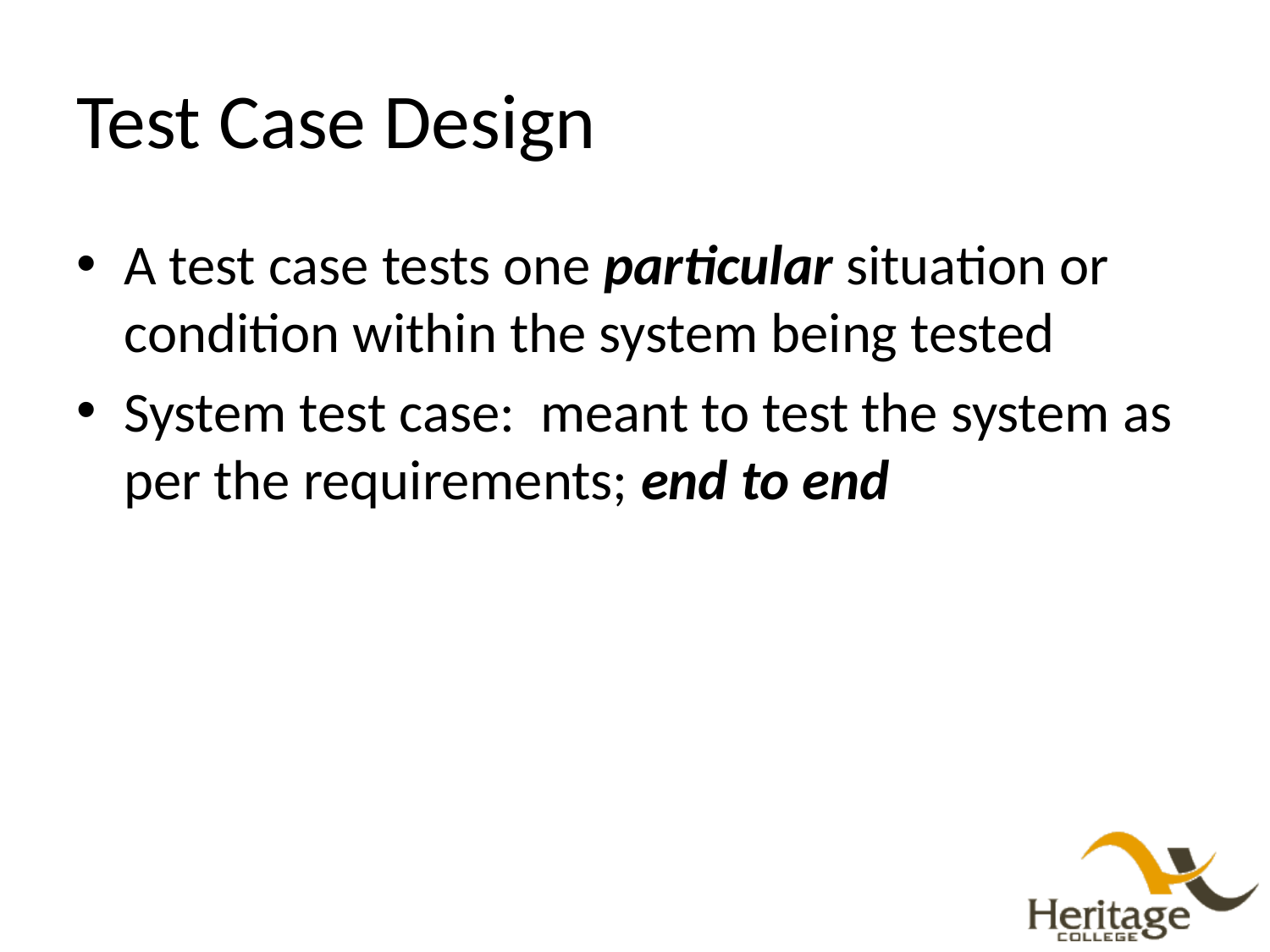

# Test Case Design
A test case tests one particular situation or condition within the system being tested
System test case:  meant to test the system as per the requirements; end to end